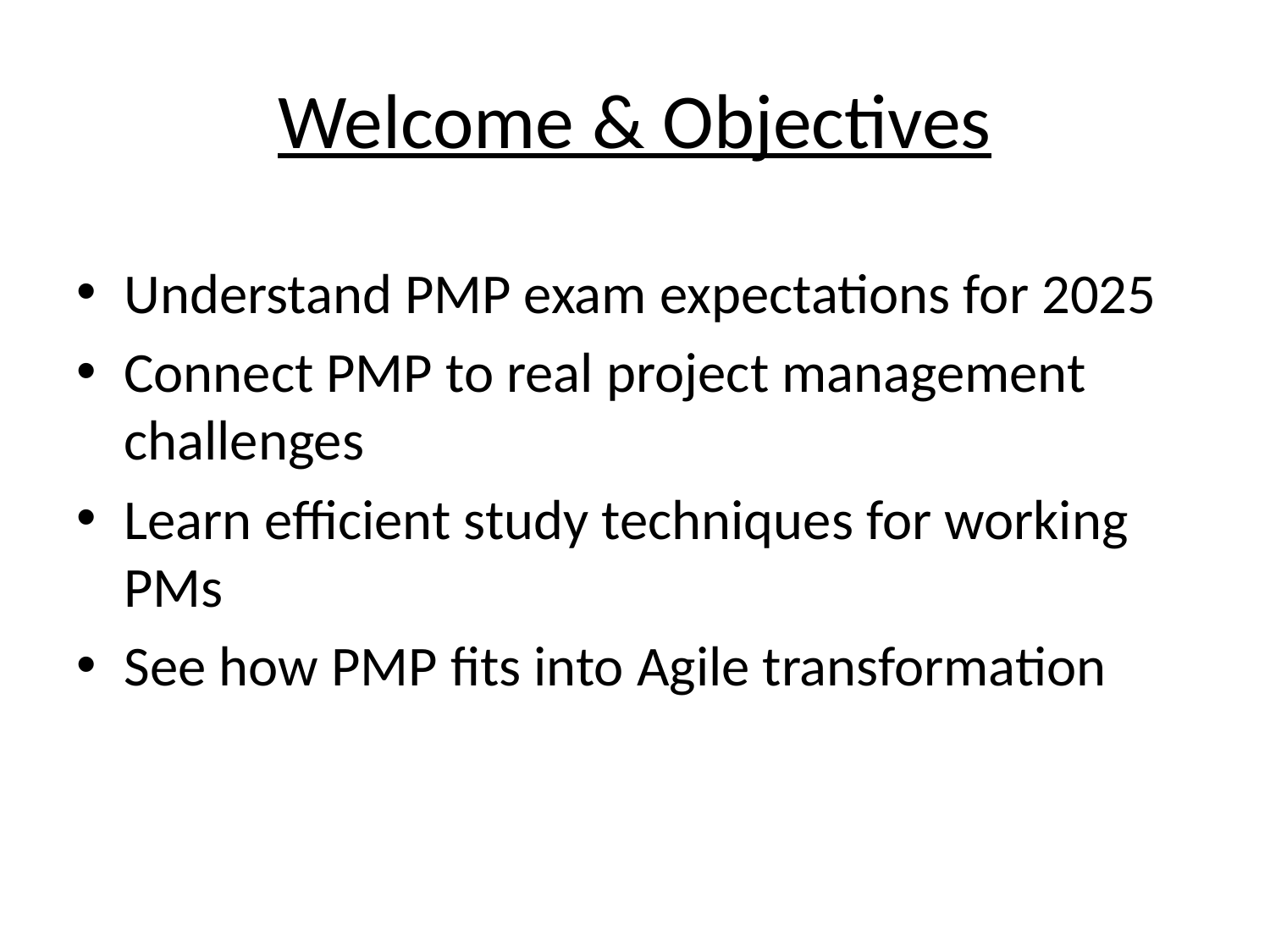

# Welcome & Objectives

Understand PMP exam expectations for 2025
Connect PMP to real project management challenges
Learn efficient study techniques for working PMs
See how PMP fits into Agile transformation